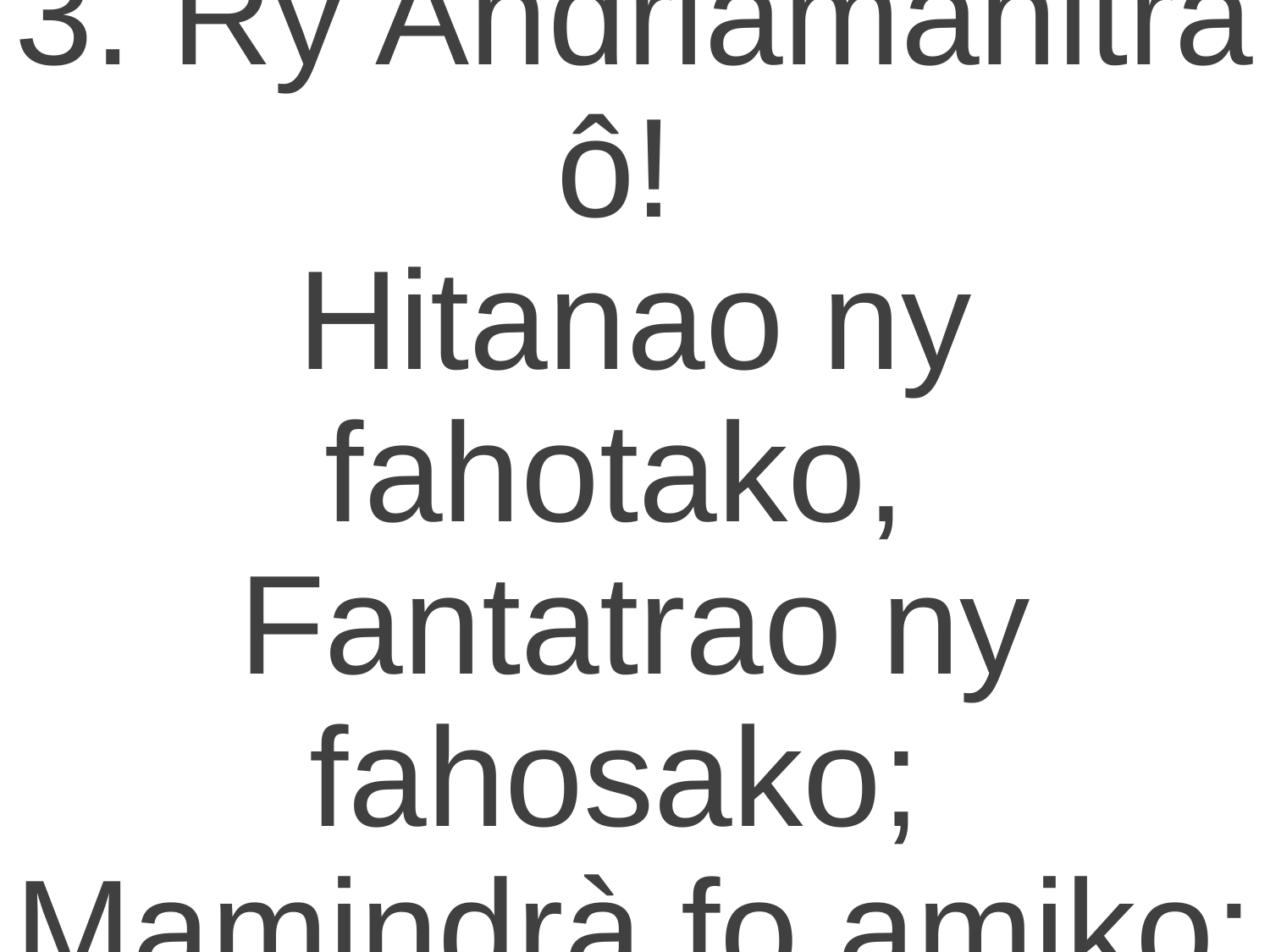

3. Ry Andriamanitra ô!
Hitanao ny fahotako,
Fantatrao ny fahosako;
Mamindrà fo amiko;